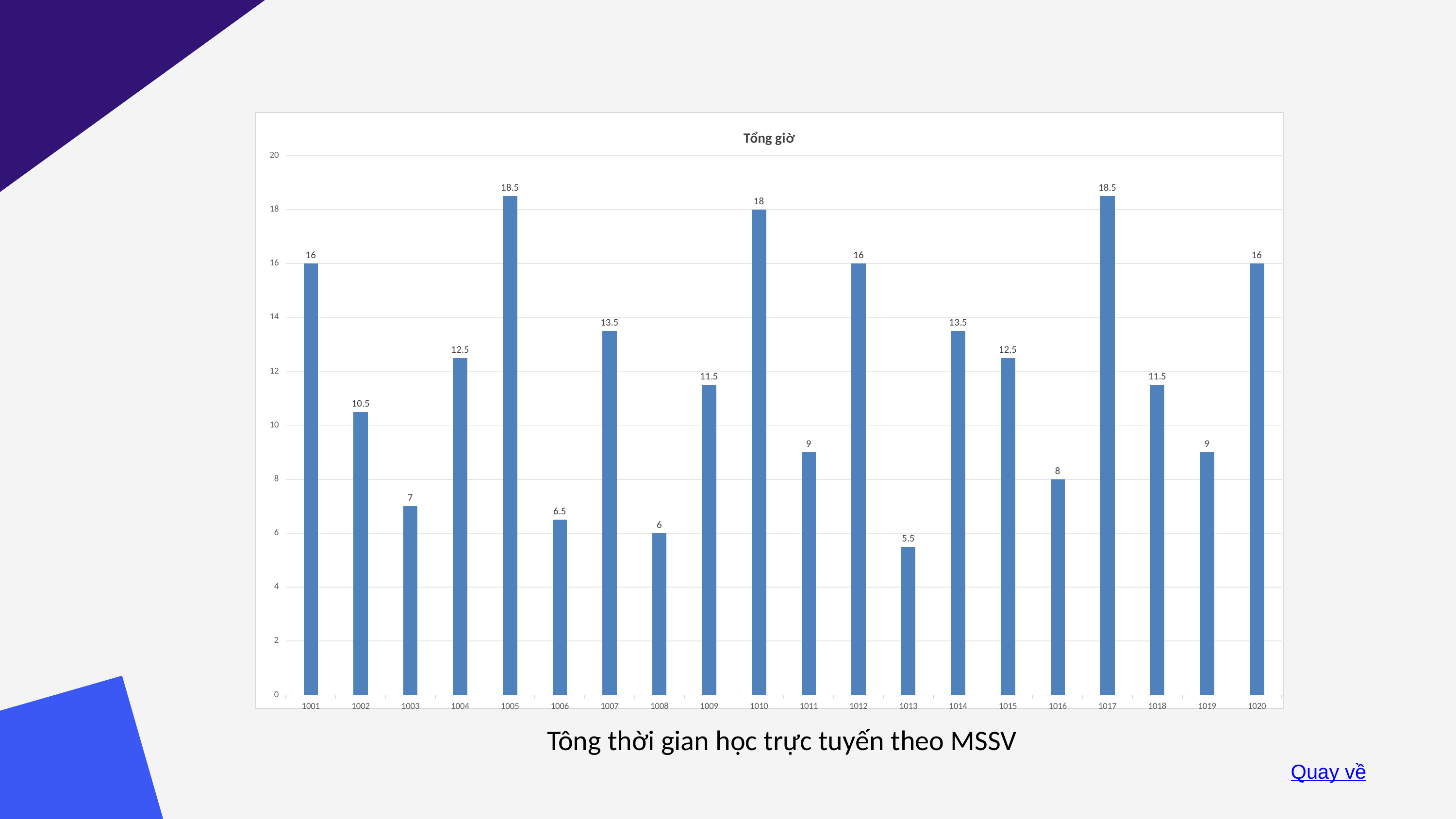

### Chart:

| Category | Tổng giờ |
|---|---|
| 1001 | 16.0 |
| 1002 | 10.5 |
| 1003 | 7.0 |
| 1004 | 12.5 |
| 1005 | 18.5 |
| 1006 | 6.5 |
| 1007 | 13.5 |
| 1008 | 6.0 |
| 1009 | 11.5 |
| 1010 | 18.0 |
| 1011 | 9.0 |
| 1012 | 16.0 |
| 1013 | 5.5 |
| 1014 | 13.5 |
| 1015 | 12.5 |
| 1016 | 8.0 |
| 1017 | 18.5 |
| 1018 | 11.5 |
| 1019 | 9.0 |
| 1020 | 16.0 |
Tông thời gian học trực tuyến theo MSSV
Quay về